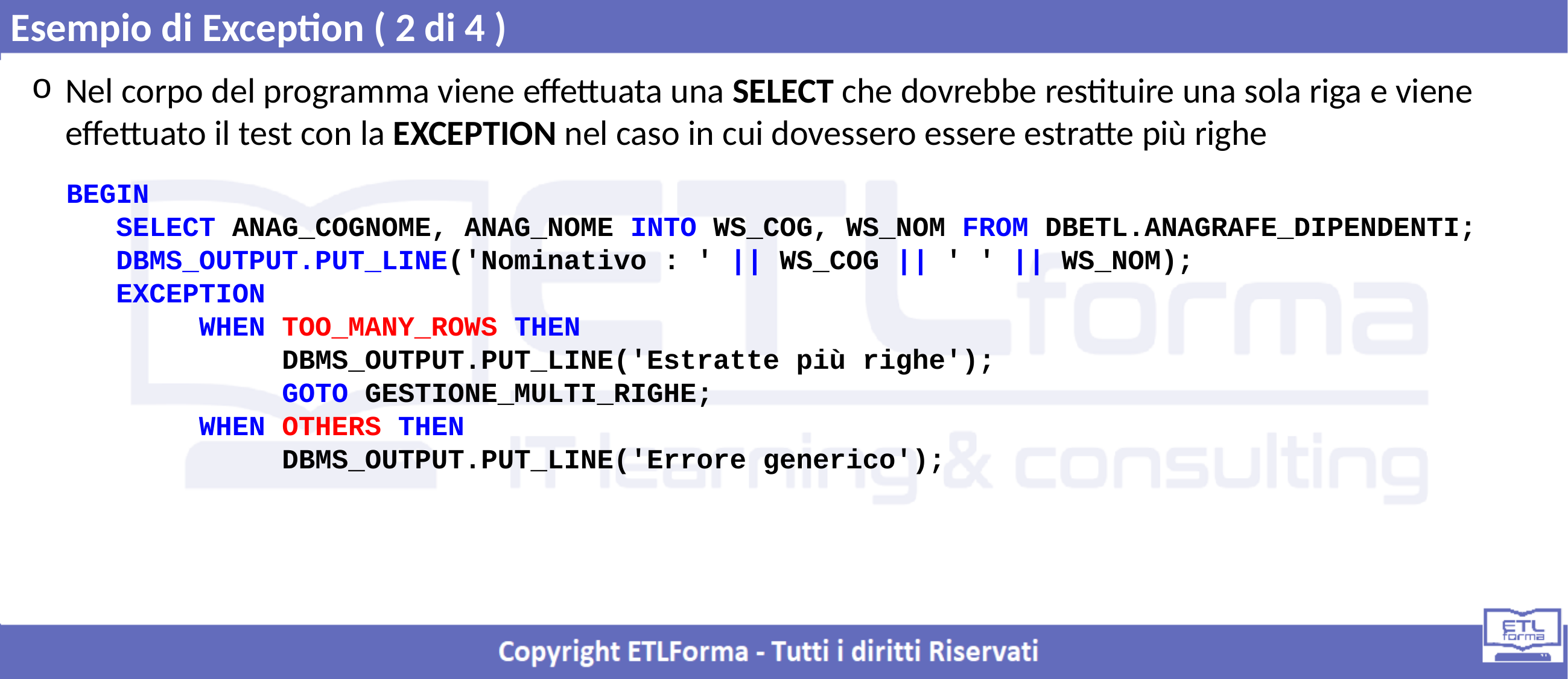

Esempio di Exception ( 2 di 4 )
Nel corpo del programma viene effettuata una SELECT che dovrebbe restituire una sola riga e viene effettuato il test con la EXCEPTION nel caso in cui dovessero essere estratte più righe
BEGIN
   SELECT ANAG_COGNOME, ANAG_NOME INTO WS_COG, WS_NOM FROM DBETL.ANAGRAFE_DIPENDENTI;
   DBMS_OUTPUT.PUT_LINE('Nominativo : ' || WS_COG || ' ' || WS_NOM);
   EXCEPTION
        WHEN TOO_MANY_ROWS THEN
             DBMS_OUTPUT.PUT_LINE('Estratte più righe');
             GOTO GESTIONE_MULTI_RIGHE;
        WHEN OTHERS THEN
             DBMS_OUTPUT.PUT_LINE('Errore generico');